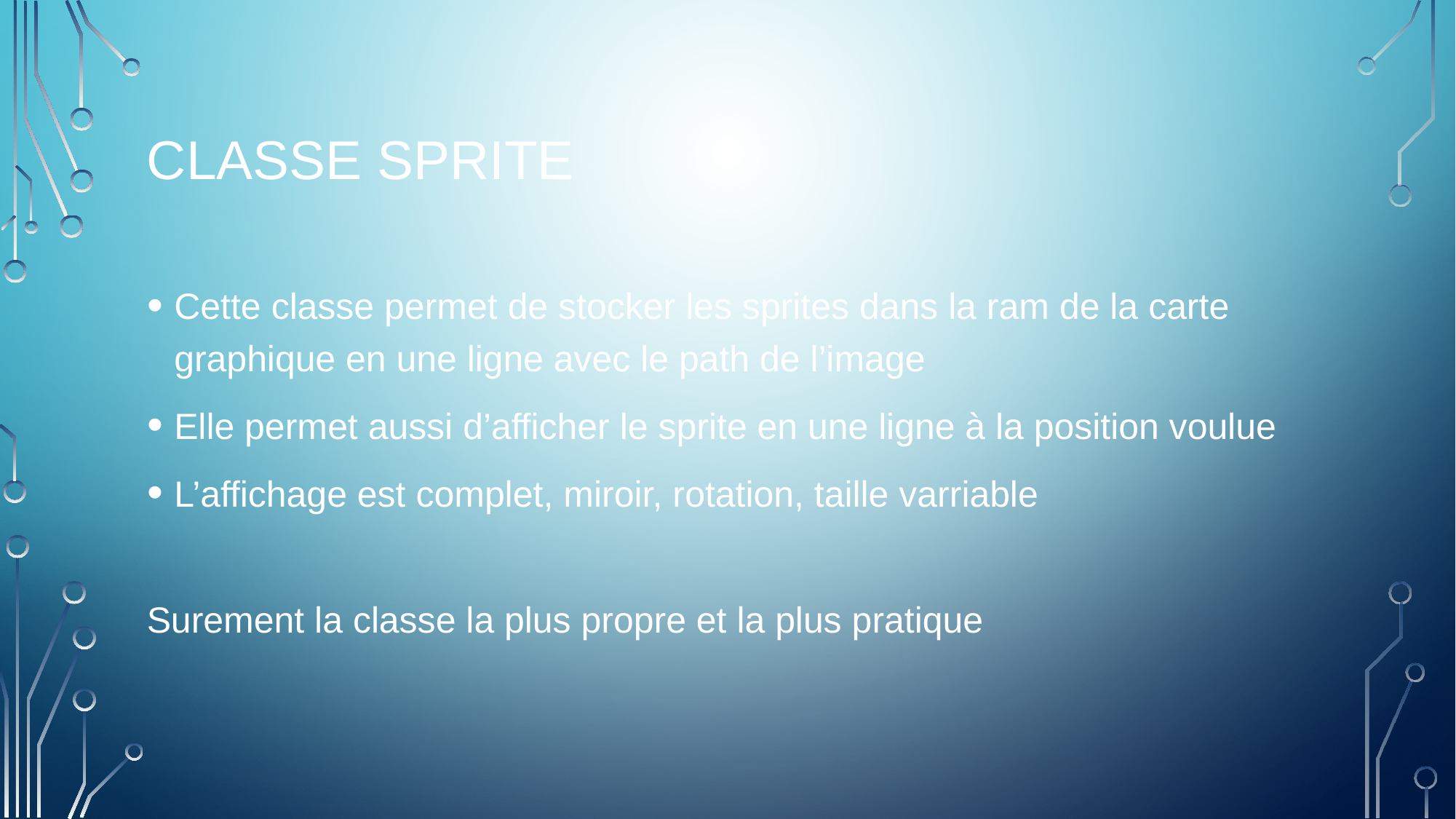

Classe SPRITE
Cette classe permet de stocker les sprites dans la ram de la carte graphique en une ligne avec le path de l’image
Elle permet aussi d’afficher le sprite en une ligne à la position voulue
L’affichage est complet, miroir, rotation, taille varriable

Surement la classe la plus propre et la plus pratique